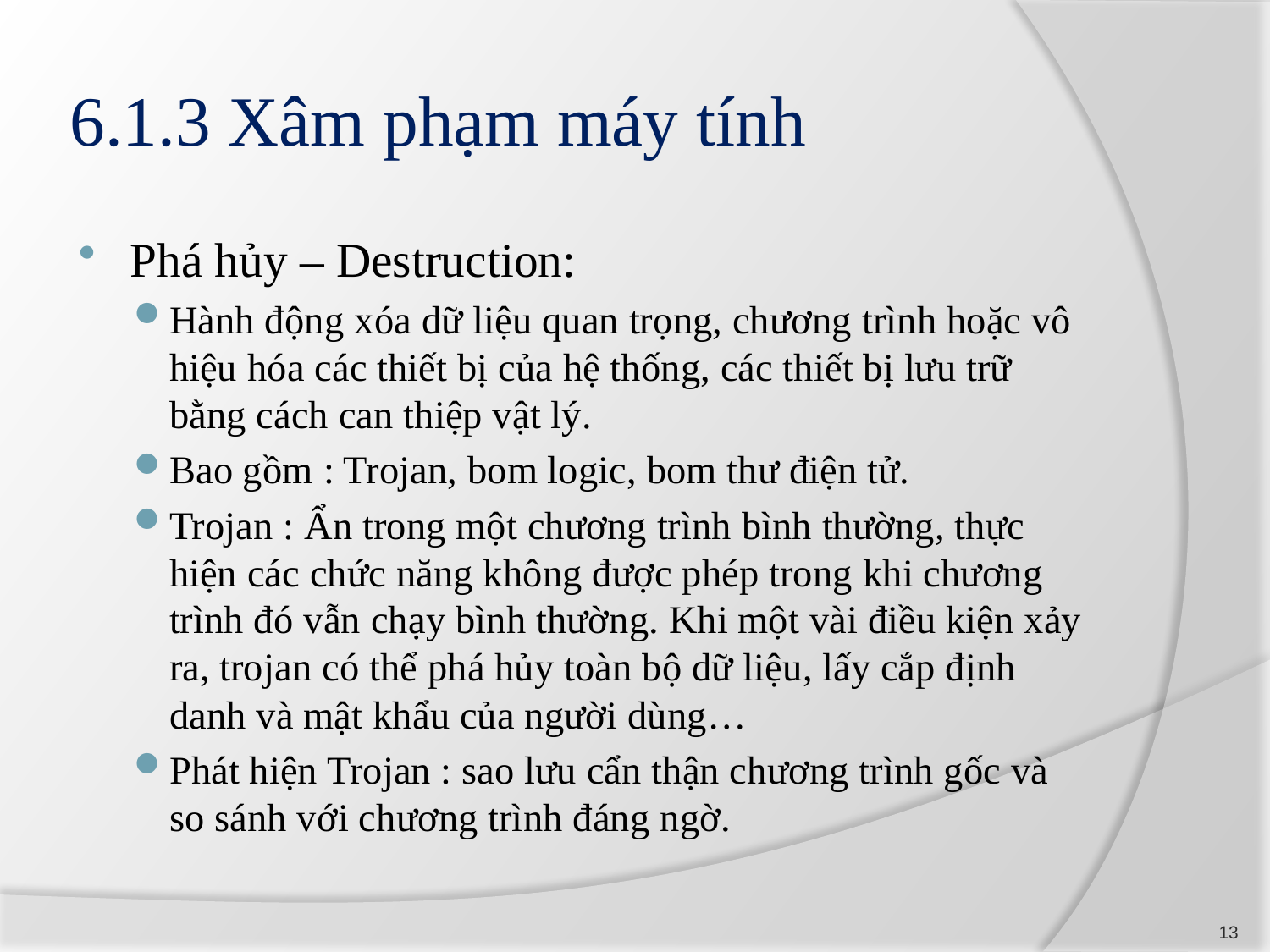

# 6.1.3 Xâm phạm máy tính
Phá hủy – Destruction:
Hành động xóa dữ liệu quan trọng, chương trình hoặc vô hiệu hóa các thiết bị của hệ thống, các thiết bị lưu trữ bằng cách can thiệp vật lý.
Bao gồm : Trojan, bom logic, bom thư điện tử.
Trojan : Ẩn trong một chương trình bình thường, thực hiện các chức năng không được phép trong khi chương trình đó vẫn chạy bình thường. Khi một vài điều kiện xảy ra, trojan có thể phá hủy toàn bộ dữ liệu, lấy cắp định danh và mật khẩu của người dùng…
Phát hiện Trojan : sao lưu cẩn thận chương trình gốc và so sánh với chương trình đáng ngờ.

13